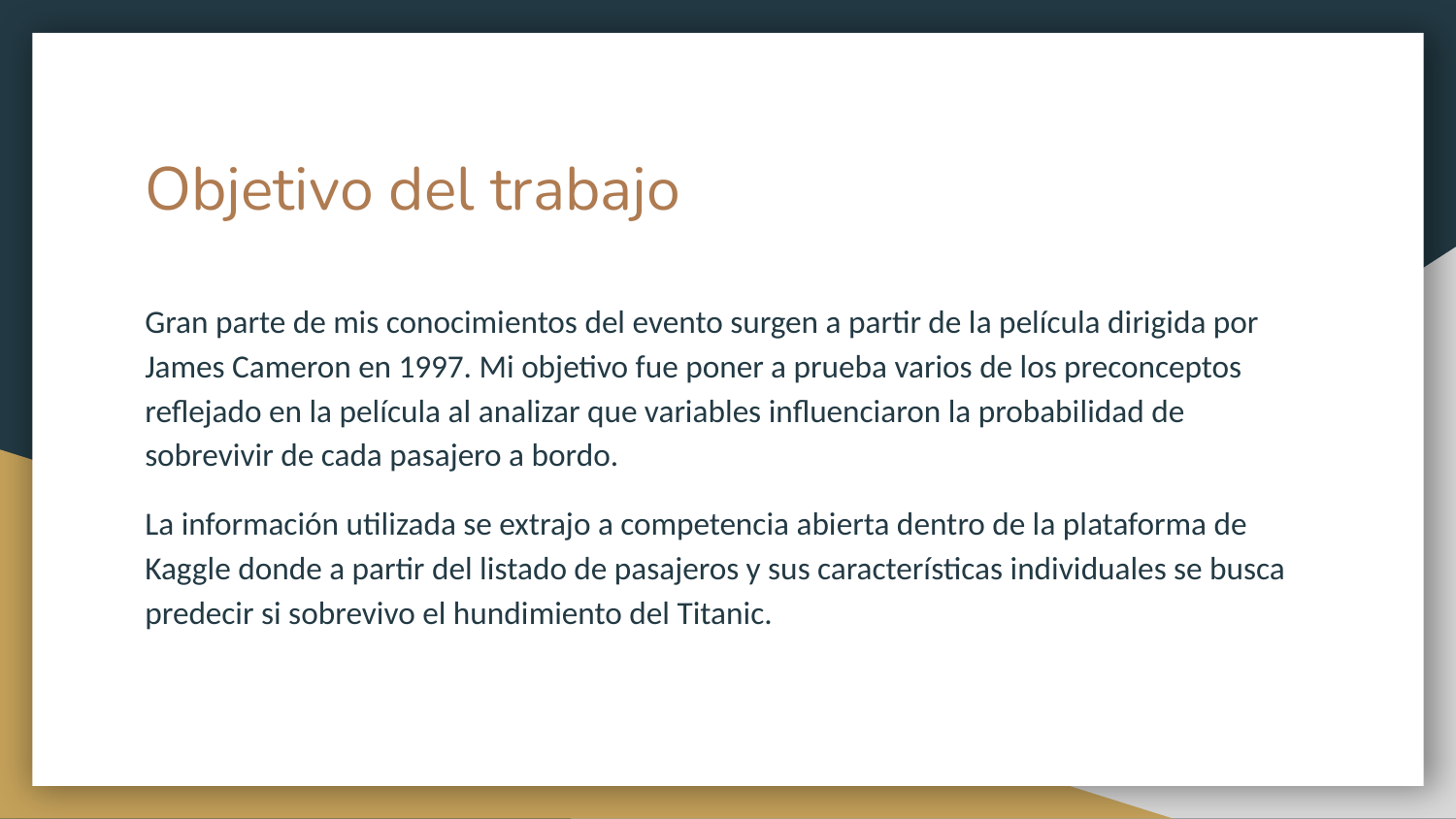

# Objetivo del trabajo
Gran parte de mis conocimientos del evento surgen a partir de la película dirigida por James Cameron en 1997. Mi objetivo fue poner a prueba varios de los preconceptos reflejado en la película al analizar que variables influenciaron la probabilidad de sobrevivir de cada pasajero a bordo.
La información utilizada se extrajo a competencia abierta dentro de la plataforma de Kaggle donde a partir del listado de pasajeros y sus características individuales se busca predecir si sobrevivo el hundimiento del Titanic.